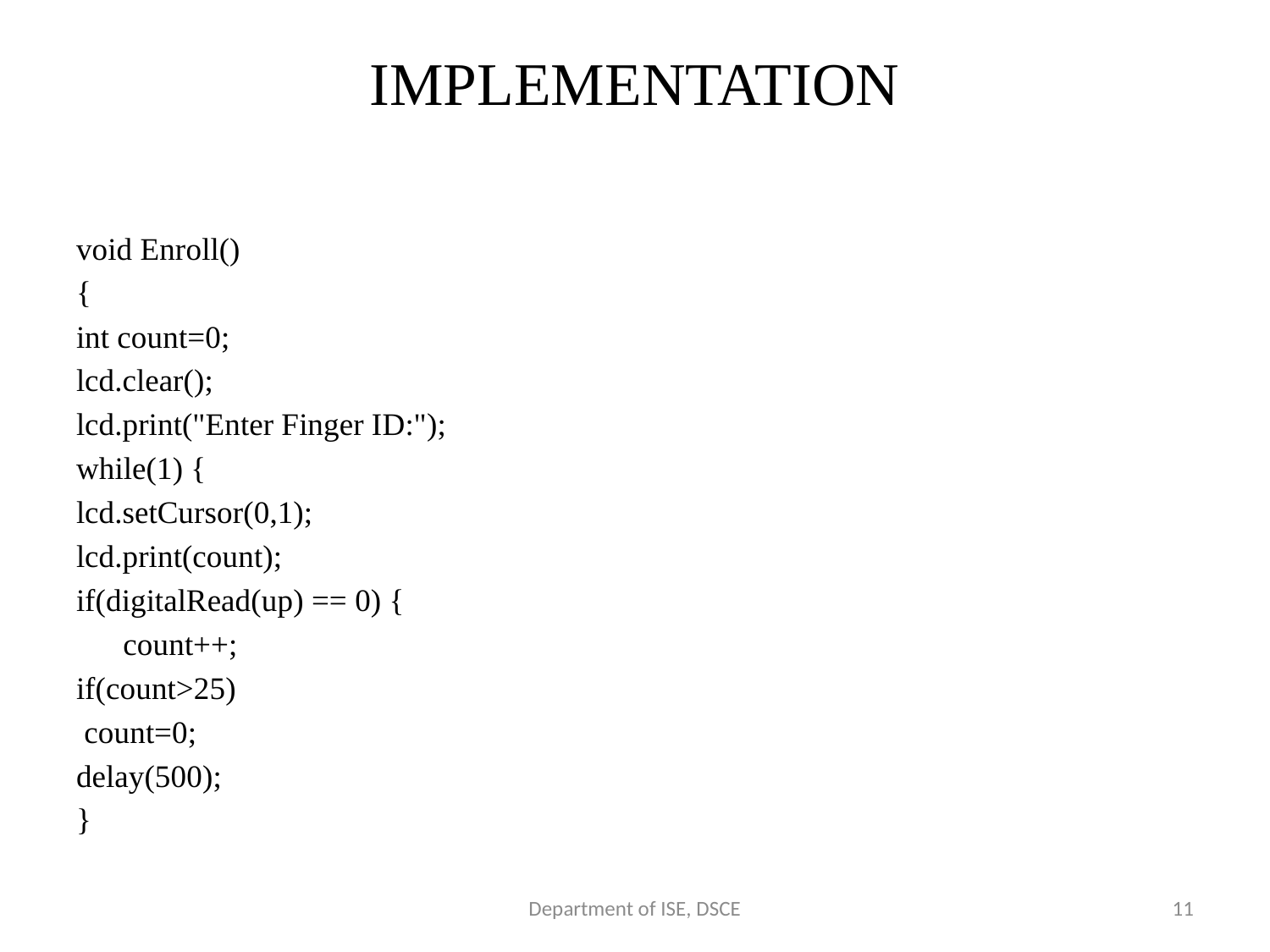

# IMPLEMENTATION
void Enroll()
{
int count=0;
lcd.clear();
lcd.print("Enter Finger ID:");
while(1) {
lcd.setCursor(0,1);
lcd.print(count);
if(digitalRead(up) == 0) {
      count++;
if(count>25)
 count=0;
delay(500);
}
Department of ISE, DSCE
11